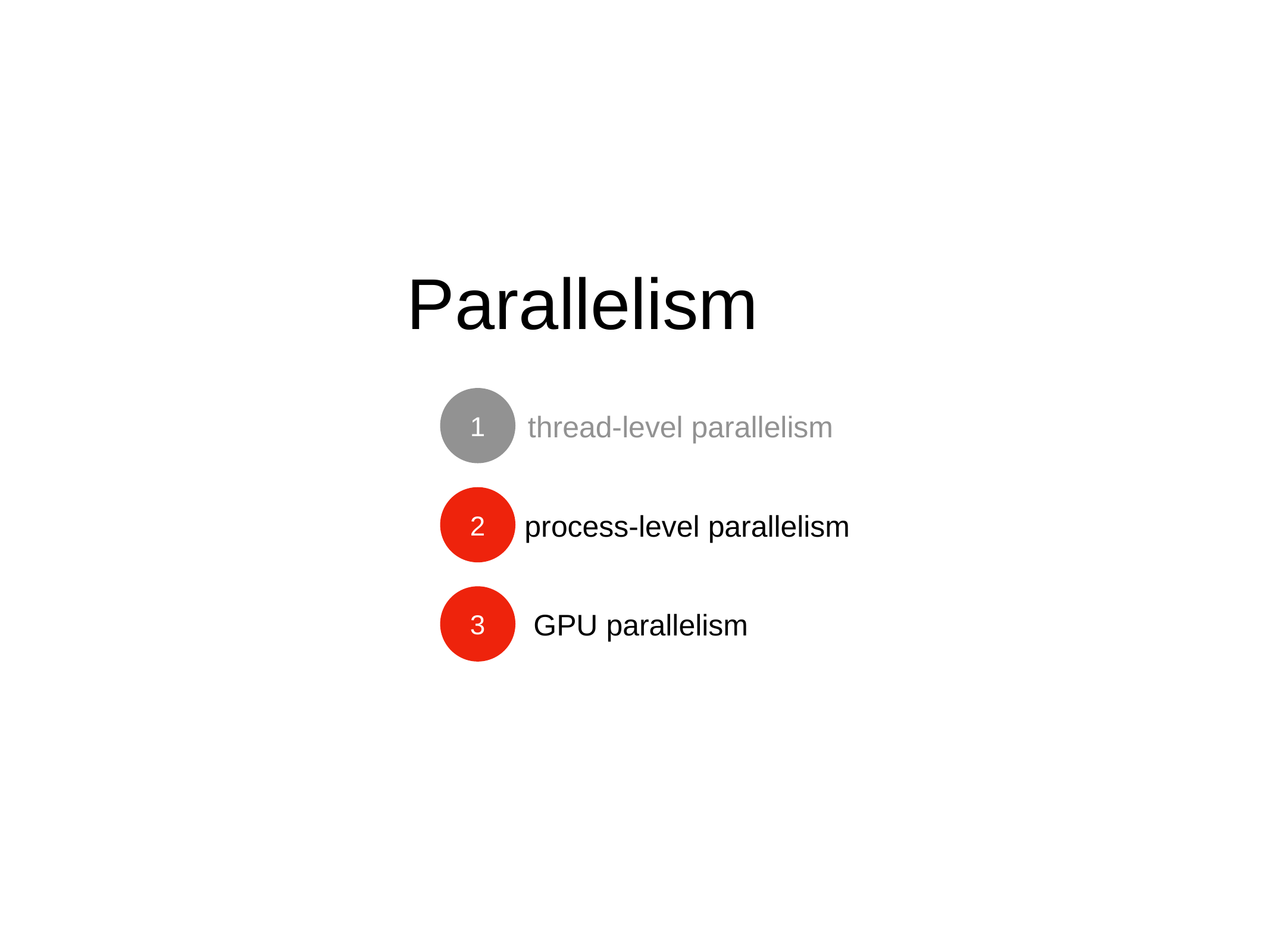

# Parallelism
1
thread-level parallelism
2
process-level parallelism
3
GPU parallelism